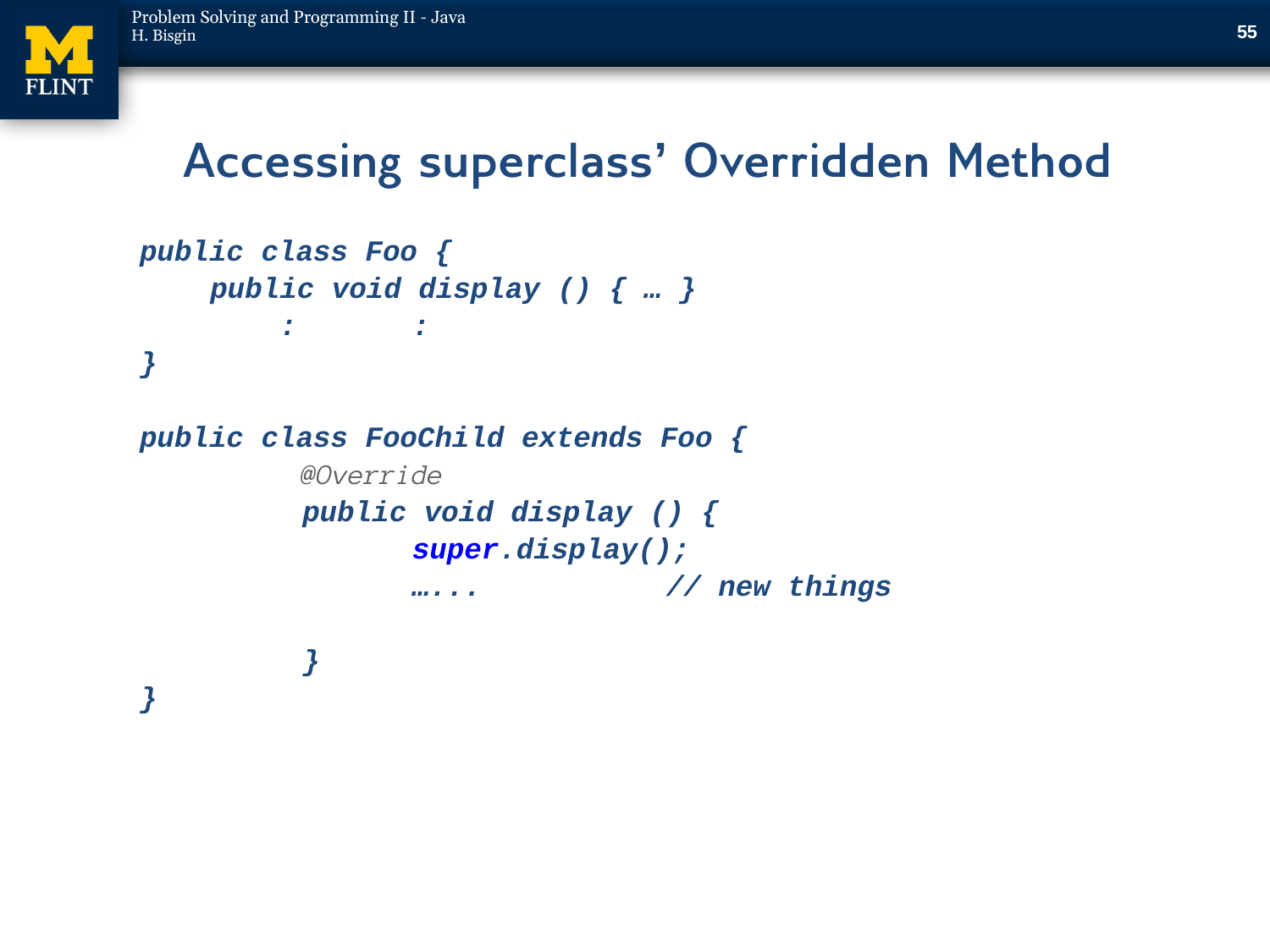

55
# Accessing superclass’ Overridden Method
public class Foo {
 	   public void display () { … }
	       :	:
}

public class FooChild extends Foo {
		 @Override
		 public void display () {
			super.display();
			…...		// new things

		 }
}